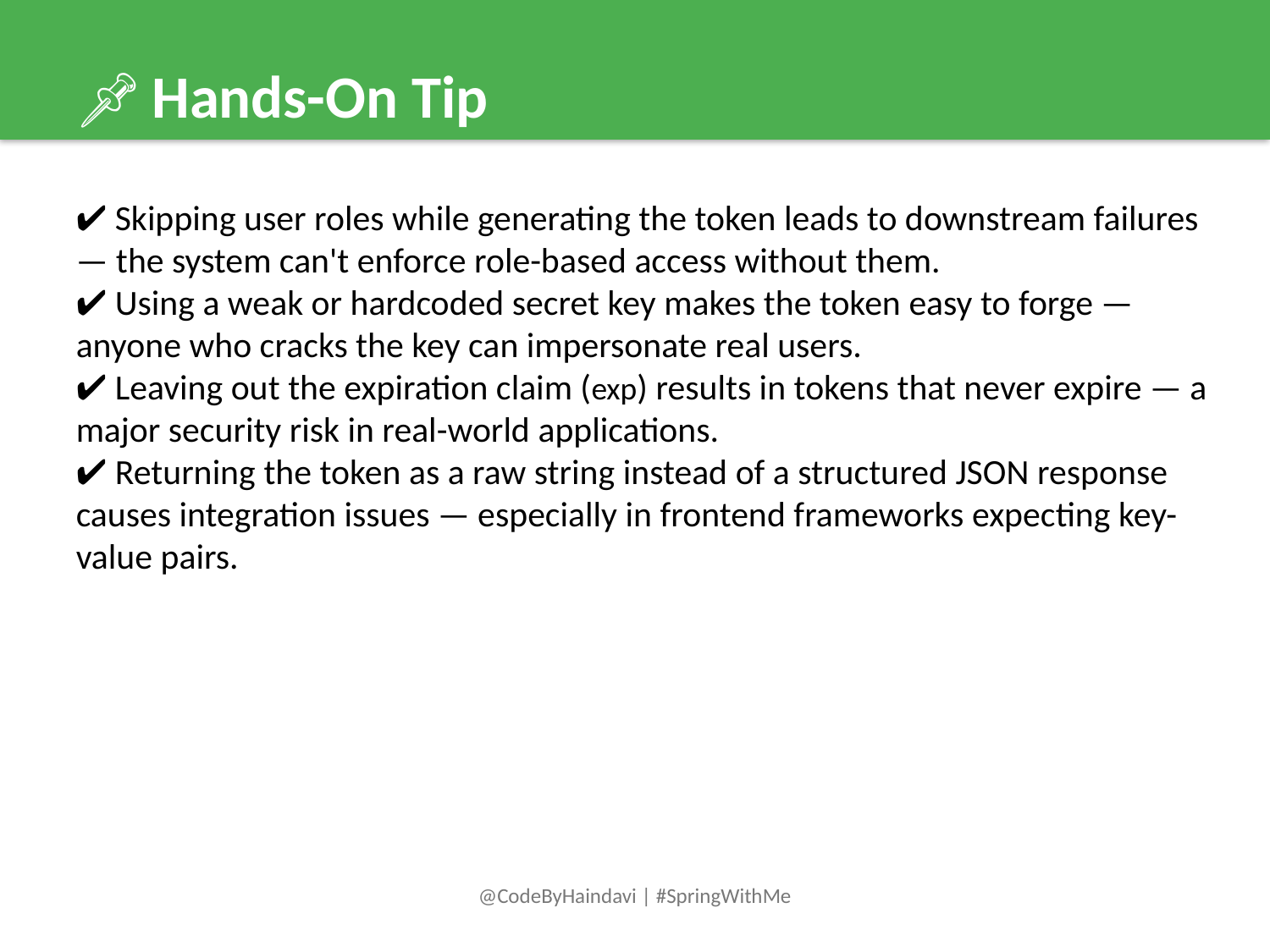

📌 Hands-On Tip
✔️ Skipping user roles while generating the token leads to downstream failures — the system can't enforce role-based access without them.
✔️ Using a weak or hardcoded secret key makes the token easy to forge — anyone who cracks the key can impersonate real users.
✔️ Leaving out the expiration claim (exp) results in tokens that never expire — a major security risk in real-world applications.
✔️ Returning the token as a raw string instead of a structured JSON response causes integration issues — especially in frontend frameworks expecting key-value pairs.
@CodeByHaindavi | #SpringWithMe